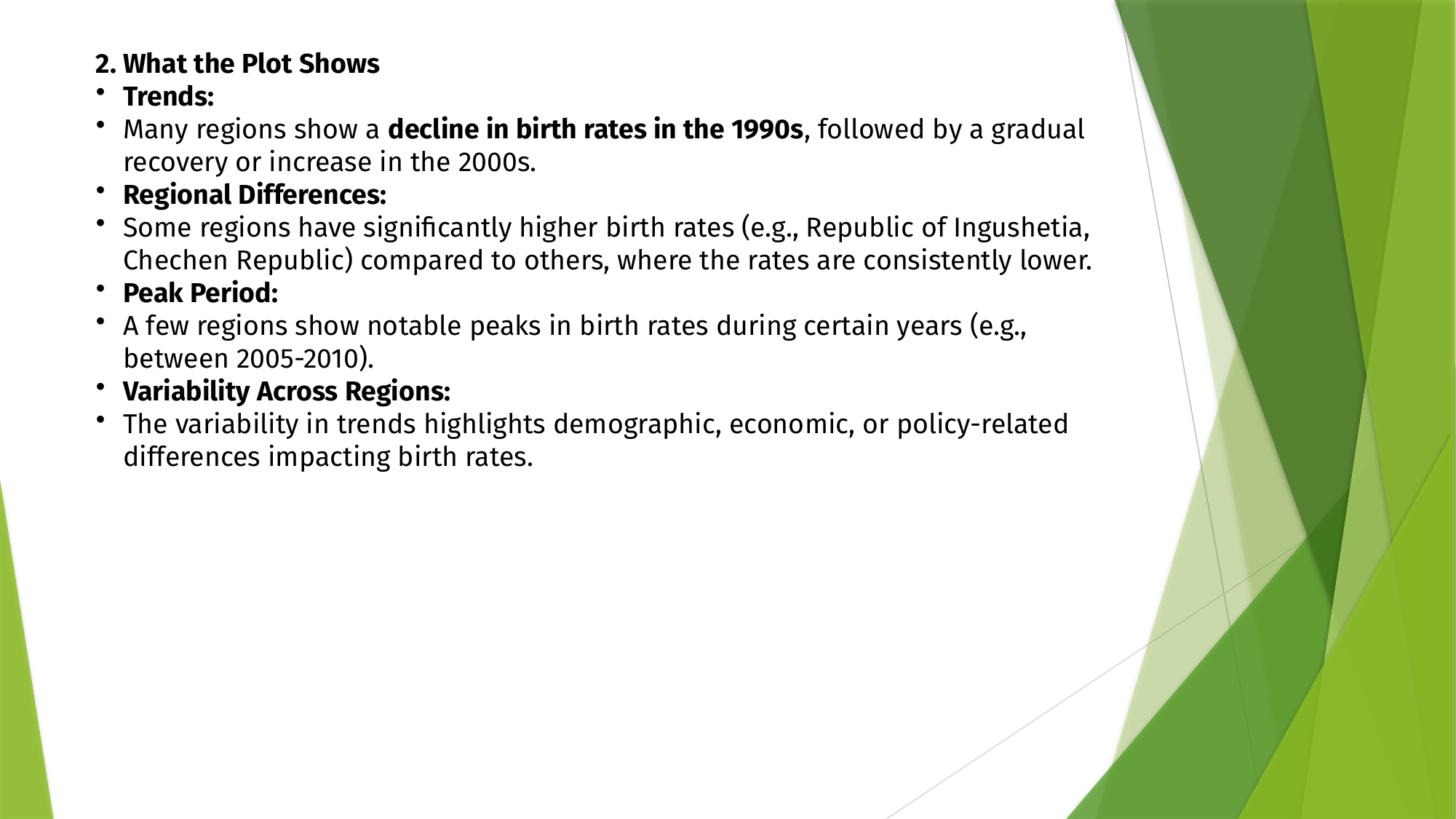

2. What the Plot Shows
Trends:
Many regions show a decline in birth rates in the 1990s, followed by a gradual recovery or increase in the 2000s.
Regional Differences:
Some regions have significantly higher birth rates (e.g., Republic of Ingushetia, Chechen Republic) compared to others, where the rates are consistently lower.
Peak Period:
A few regions show notable peaks in birth rates during certain years (e.g., between 2005-2010).
Variability Across Regions:
The variability in trends highlights demographic, economic, or policy-related differences impacting birth rates.